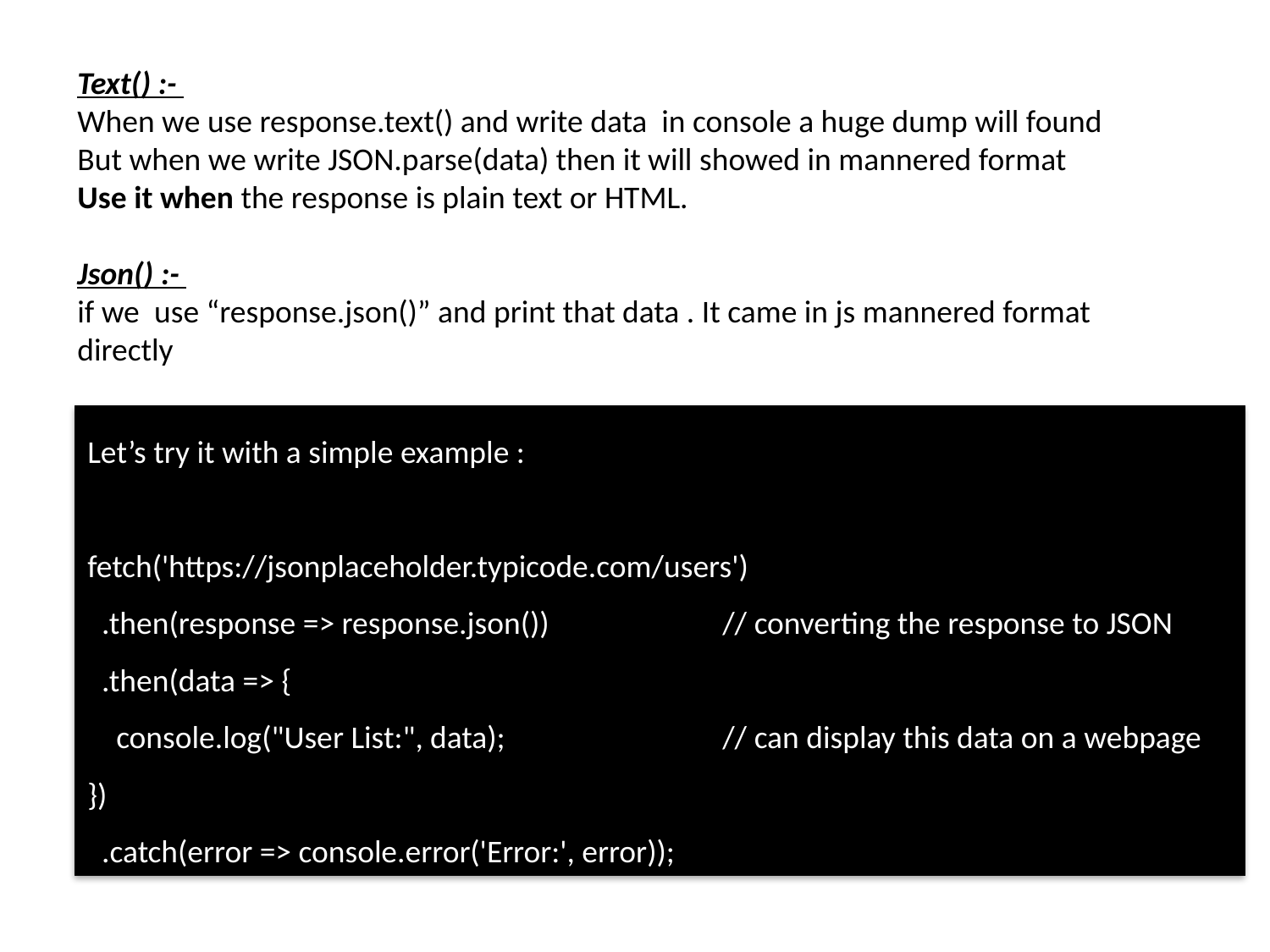

Text() :-
When we use response.text() and write data  in console a huge dump will found
But when we write JSON.parse(data) then it will showed in mannered format
Use it when the response is plain text or HTML.

Json() :-
if we  use “response.json()” and print that data . It came in js mannered format directly
Let’s try it with a simple example :

fetch('https://jsonplaceholder.typicode.com/users')
  .then(response => response.json()) 		// converting the response to JSON
  .then(data => {
    console.log("User List:", data);	    	// can display this data on a webpage
})
  .catch(error => console.error('Error:', error));